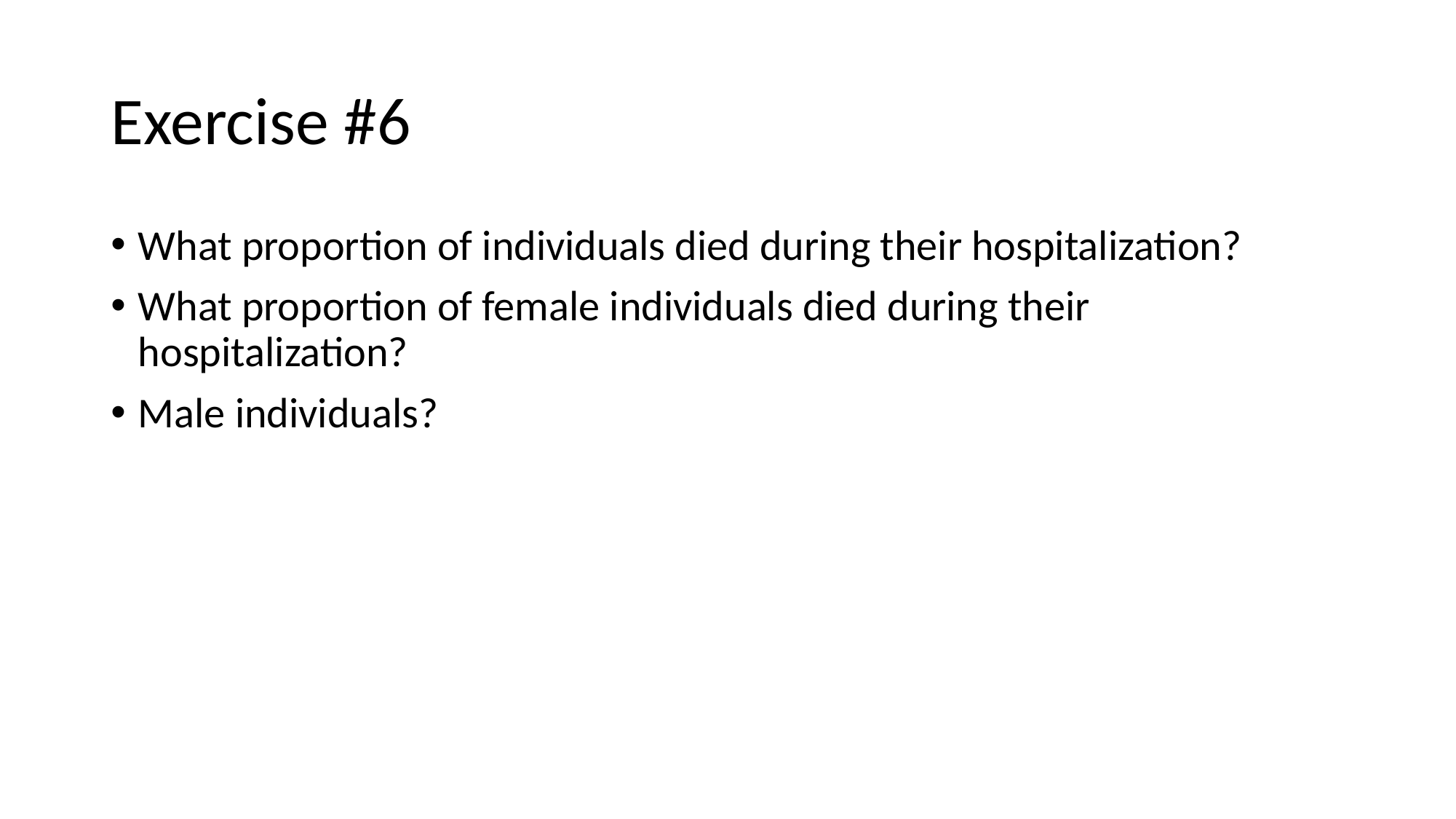

# Exercise #6
What proportion of individuals died during their hospitalization?
What proportion of female individuals died during their hospitalization?
Male individuals?